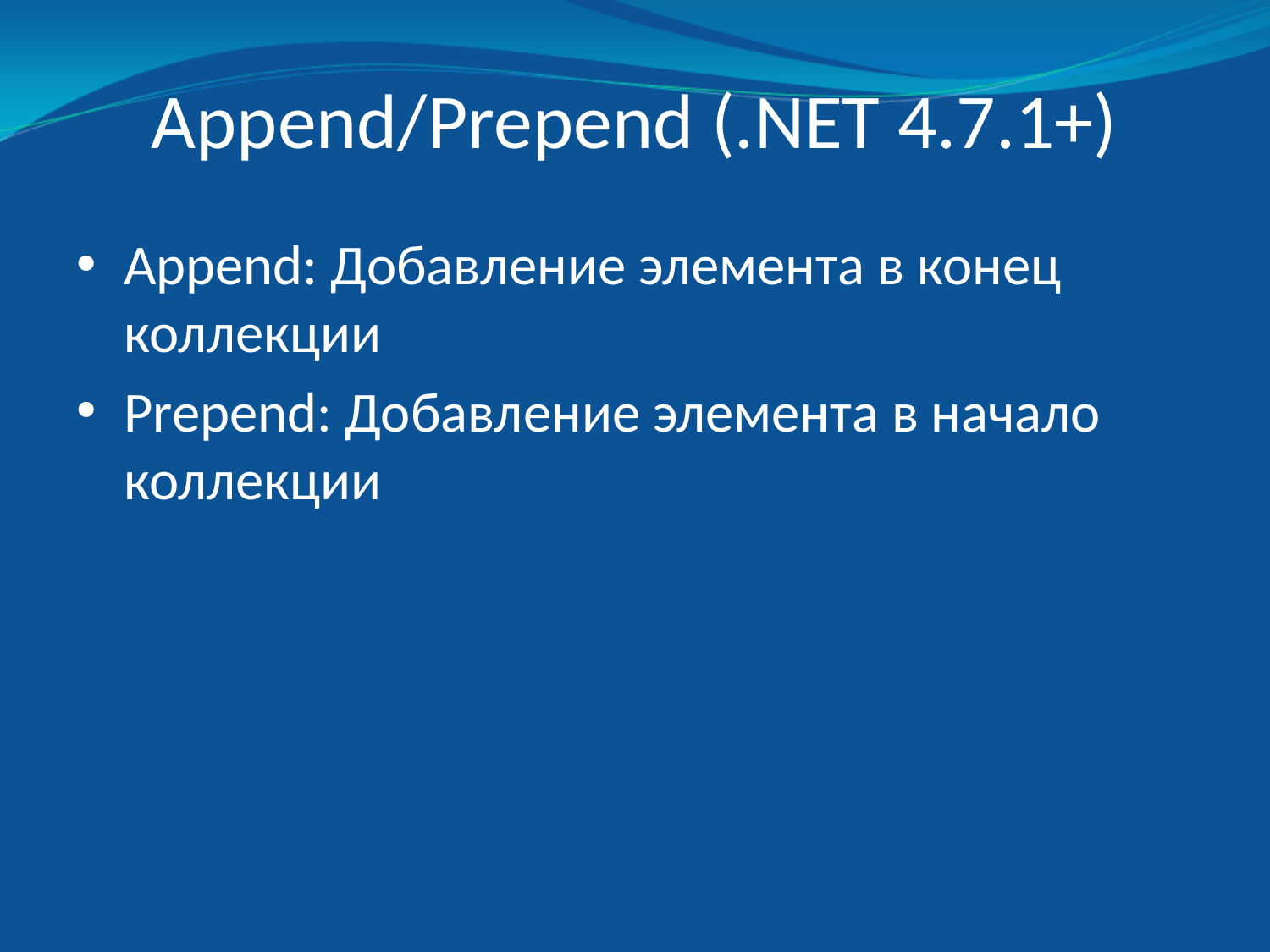

# Append/Prepend (.NET 4.7.1+)
Append: Добавление элемента в конец коллекции
Prepend: Добавление элемента в начало коллекции